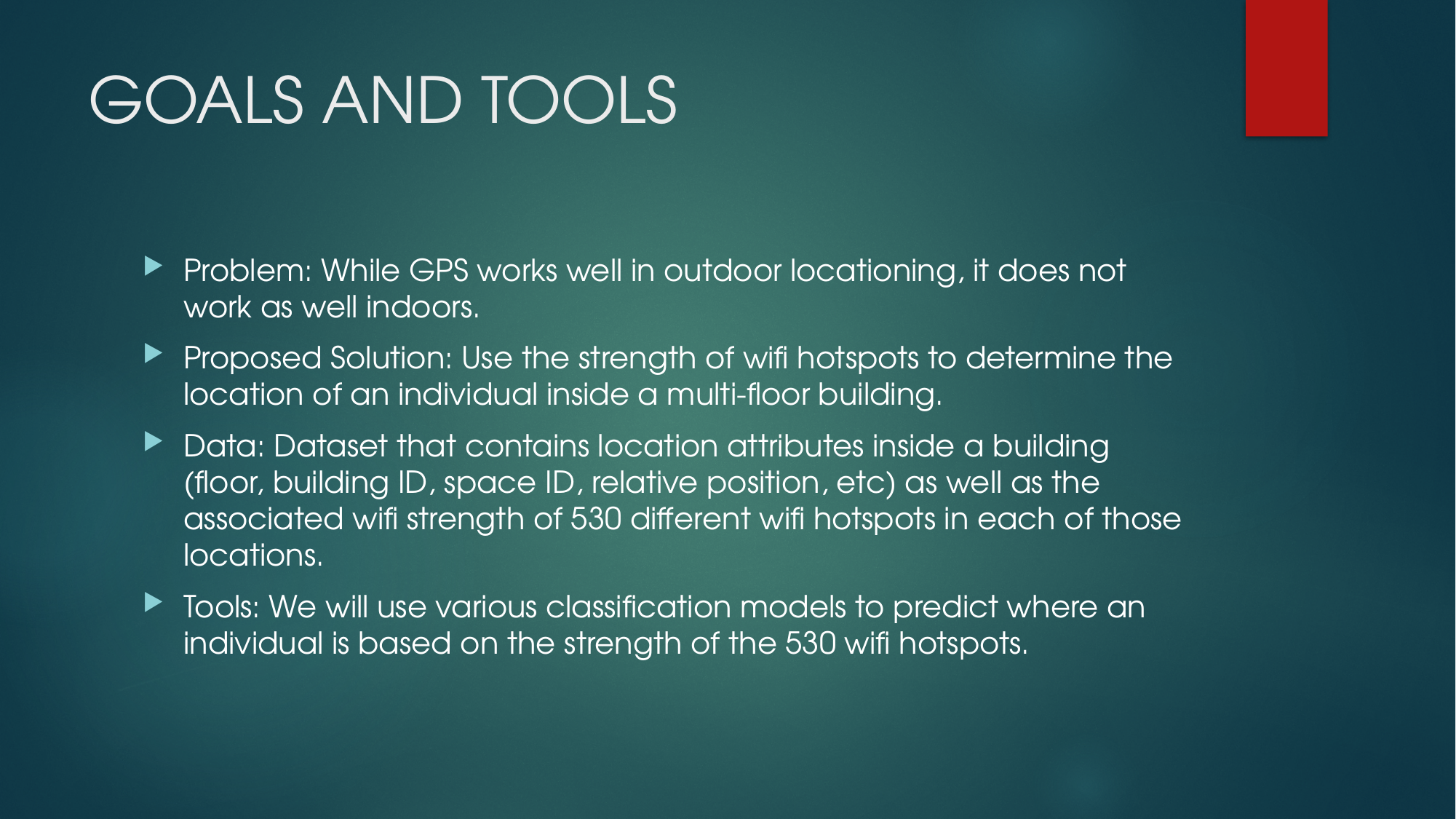

# GOALS AND TOOLS
Problem: While GPS works well in outdoor locationing, it does not work as well indoors.
Proposed Solution: Use the strength of wifi hotspots to determine the location of an individual inside a multi-floor building.
Data: Dataset that contains location attributes inside a building (floor, building ID, space ID, relative position, etc) as well as the associated wifi strength of 530 different wifi hotspots in each of those locations.
Tools: We will use various classification models to predict where an individual is based on the strength of the 530 wifi hotspots.